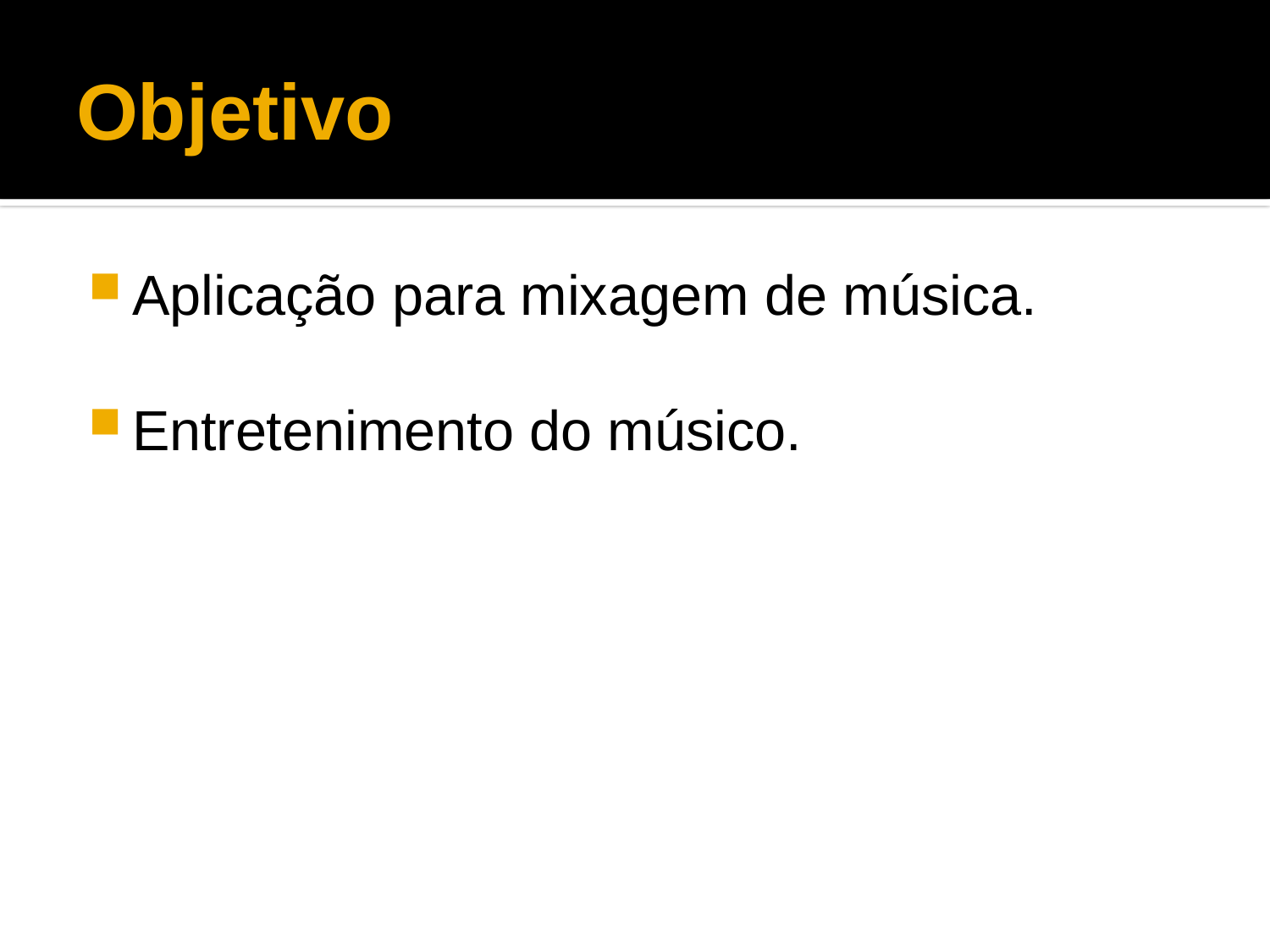

# Objetivo
Aplicação para mixagem de música.

Entretenimento do músico.